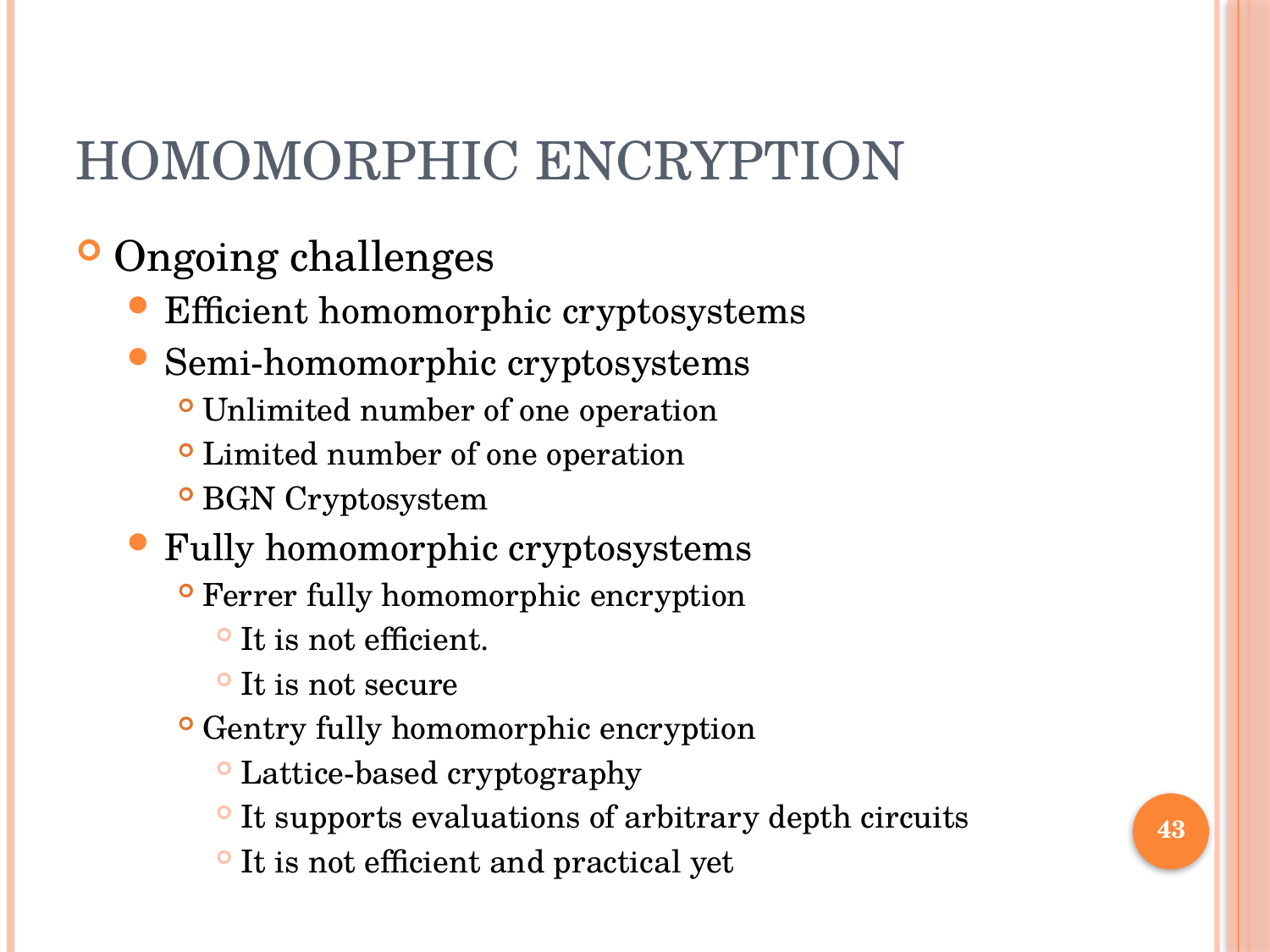

# Homomorphic Encryption
Ongoing challenges
Efficient homomorphic cryptosystems
Semi-homomorphic cryptosystems
Unlimited number of one operation
Limited number of one operation
BGN Cryptosystem
Fully homomorphic cryptosystems
Ferrer fully homomorphic encryption
It is not efficient.
It is not secure
Gentry fully homomorphic encryption
Lattice-based cryptography
It supports evaluations of arbitrary depth circuits
It is not efficient and practical yet
43